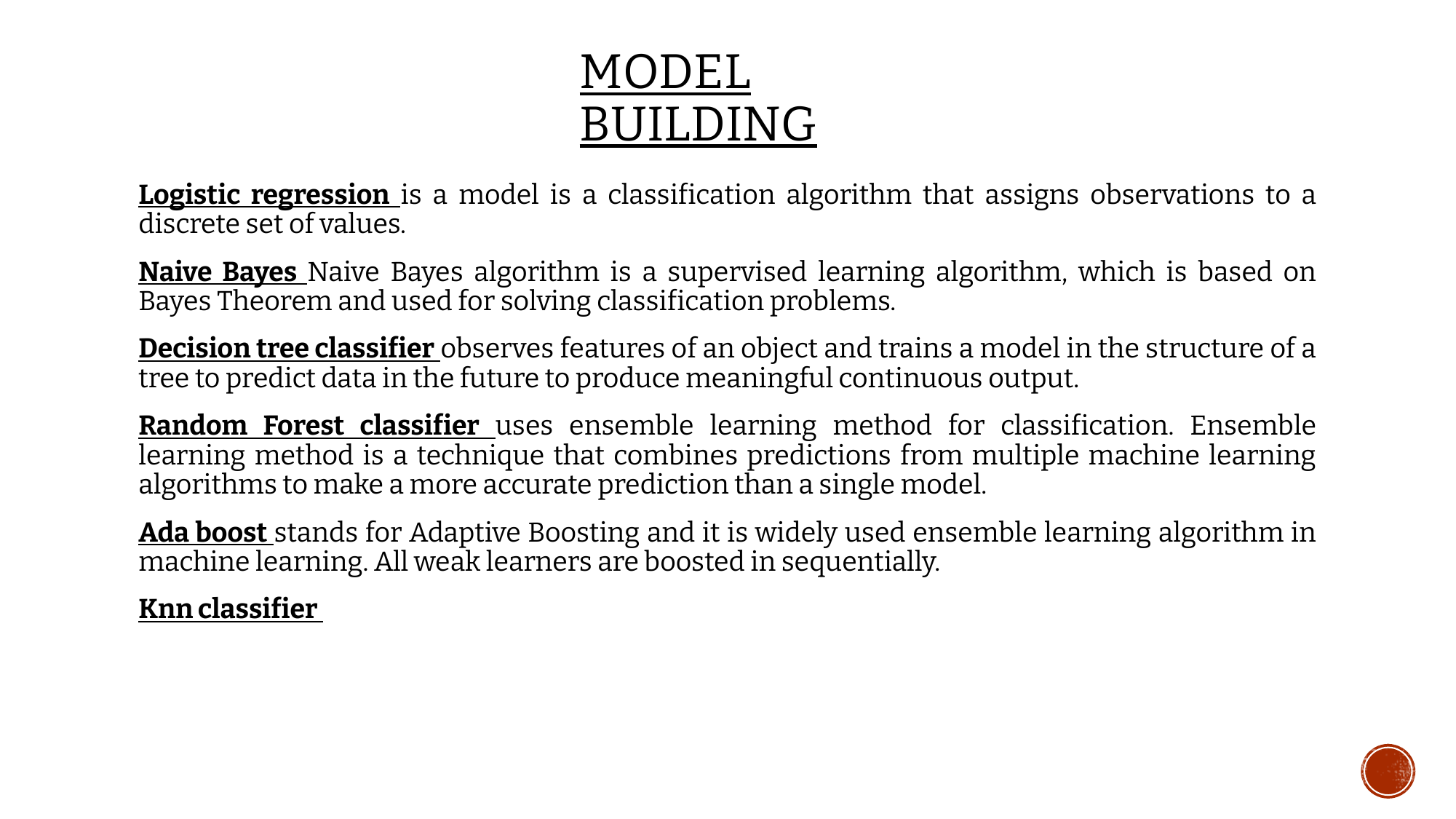

# Model Building
Logistic regression is a model is a classification algorithm that assigns observations to a discrete set of values.
Naive Bayes Naive Bayes algorithm is a supervised learning algorithm, which is based on Bayes Theorem and used for solving classification problems.
Decision tree classifier observes features of an object and trains a model in the structure of a tree to predict data in the future to produce meaningful continuous output.
Random Forest classifier uses ensemble learning method for classification. Ensemble learning method is a technique that combines predictions from multiple machine learning algorithms to make a more accurate prediction than a single model.
Ada boost stands for Adaptive Boosting and it is widely used ensemble learning algorithm in machine learning. All weak learners are boosted in sequentially.
Knn classifier